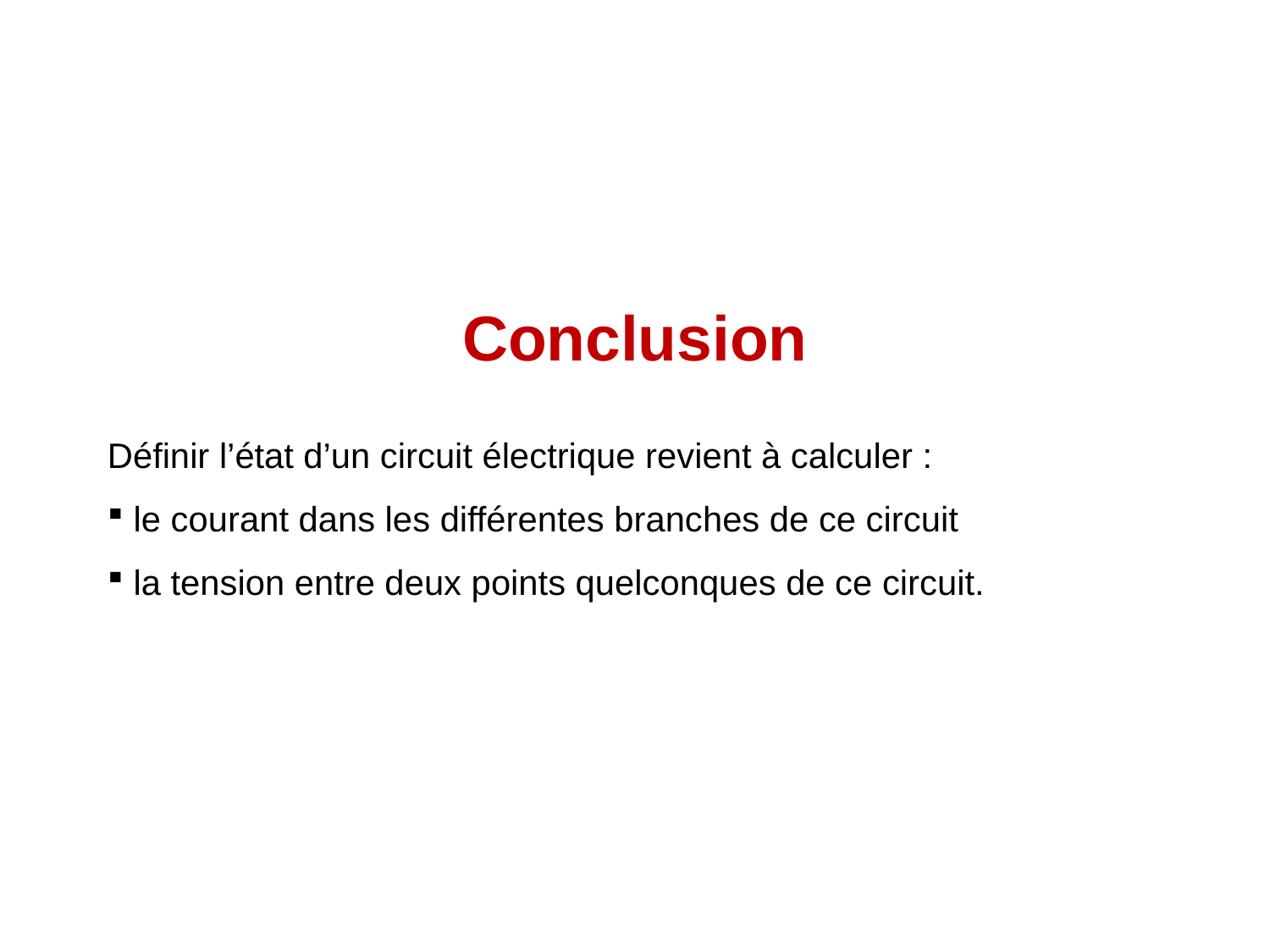

Conclusion
Définir l’état d’un circuit électrique revient à calculer :
 le courant dans les différentes branches de ce circuit
 la tension entre deux points quelconques de ce circuit.